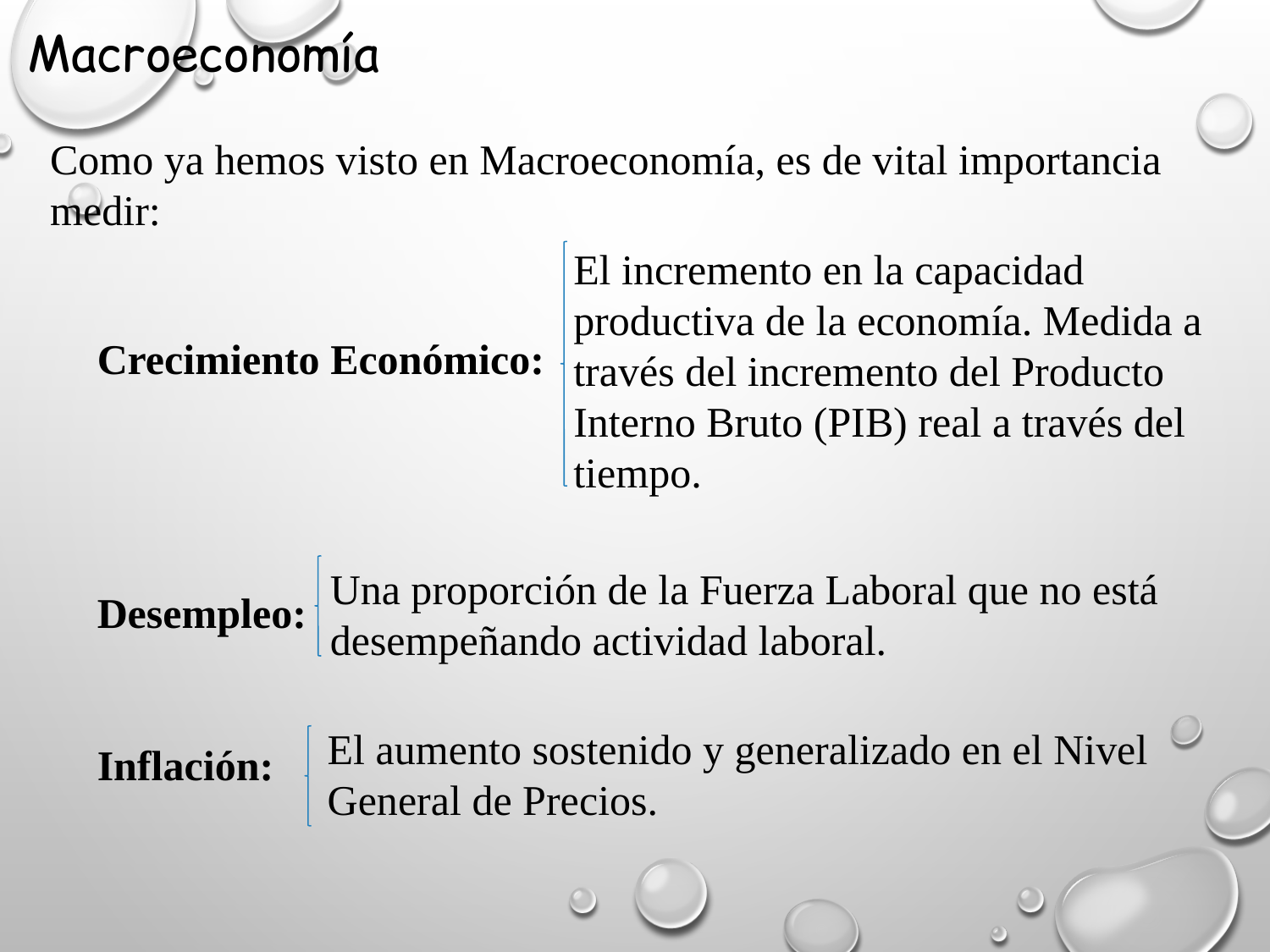

Macroeconomía
Como ya hemos visto en Macroeconomía, es de vital importancia medir:
El incremento en la capacidad productiva de la economía. Medida a través del incremento del Producto Interno Bruto (PIB) real a través del tiempo.

Crecimiento Económico:

Desempleo:

Inflación:

Una proporción de la Fuerza Laboral que no está desempeñando actividad laboral.
El aumento sostenido y generalizado en el Nivel General de Precios.